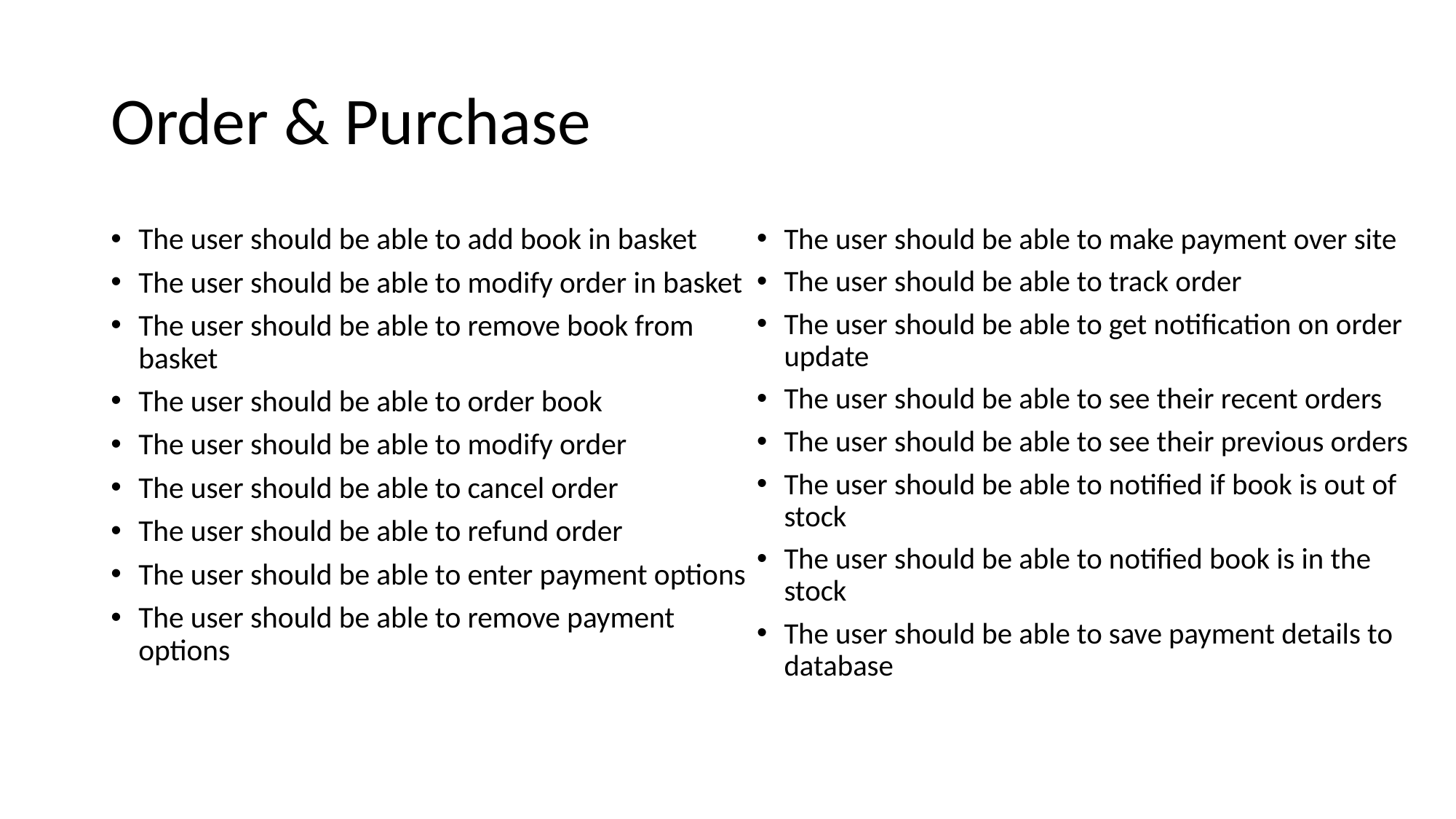

# Order & Purchase
The user should be able to add book in basket
The user should be able to modify order in basket
The user should be able to remove book from basket
The user should be able to order book
The user should be able to modify order
The user should be able to cancel order
The user should be able to refund order
The user should be able to enter payment options
The user should be able to remove payment options

The user should be able to make payment over site
The user should be able to track order
The user should be able to get notification on order update
The user should be able to see their recent orders
The user should be able to see their previous orders
The user should be able to notified if book is out of stock
The user should be able to notified book is in the stock
The user should be able to save payment details to database